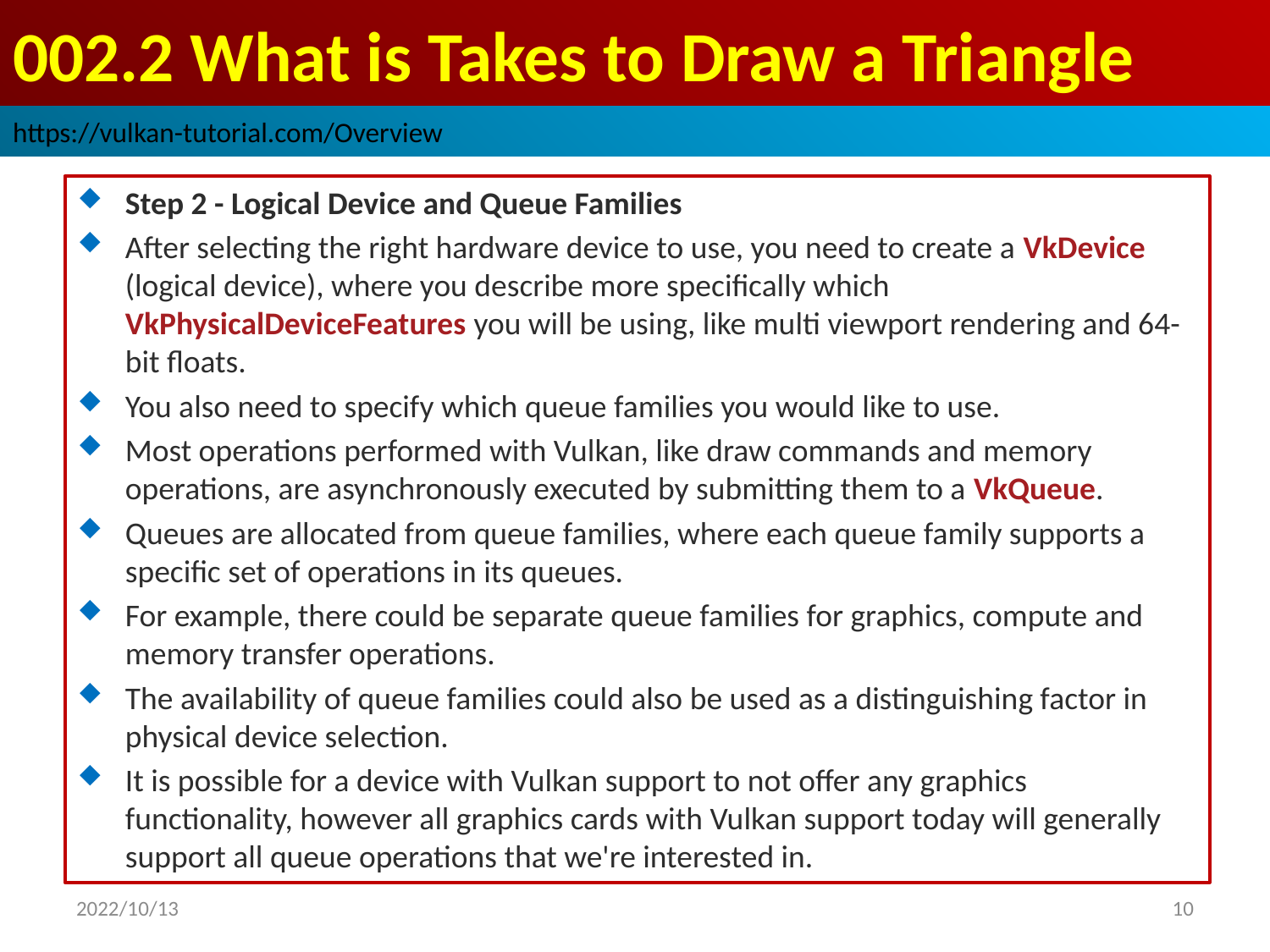

# 002.2 What is Takes to Draw a Triangle
https://vulkan-tutorial.com/Overview
Step 2 - Logical Device and Queue Families
After selecting the right hardware device to use, you need to create a VkDevice (logical device), where you describe more specifically which VkPhysicalDeviceFeatures you will be using, like multi viewport rendering and 64-bit floats.
You also need to specify which queue families you would like to use.
Most operations performed with Vulkan, like draw commands and memory operations, are asynchronously executed by submitting them to a VkQueue.
Queues are allocated from queue families, where each queue family supports a specific set of operations in its queues.
For example, there could be separate queue families for graphics, compute and memory transfer operations.
The availability of queue families could also be used as a distinguishing factor in physical device selection.
It is possible for a device with Vulkan support to not offer any graphics functionality, however all graphics cards with Vulkan support today will generally support all queue operations that we're interested in.

2022/10/13
10